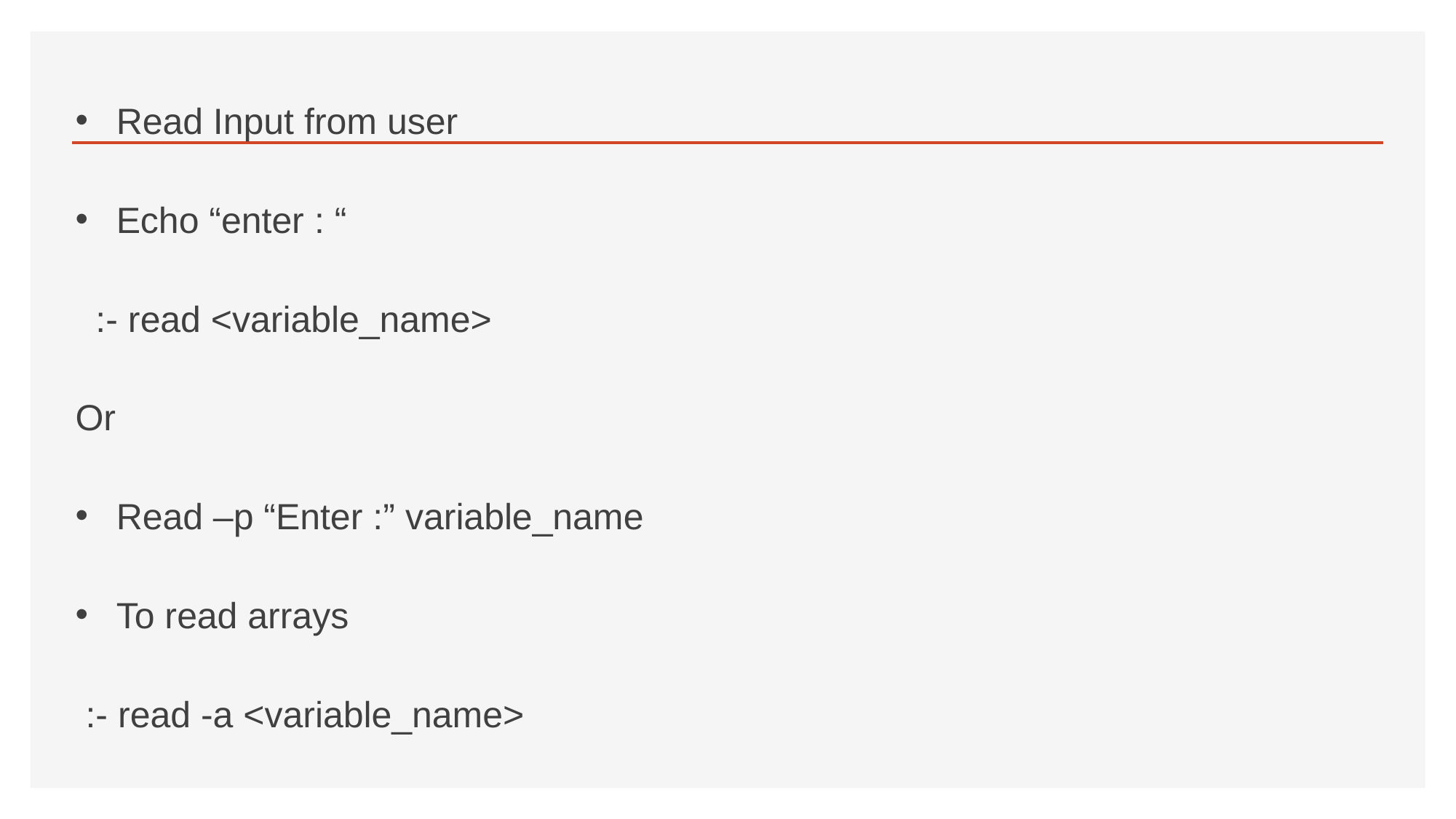

Read Input from user
Echo “enter : “
  :- read <variable_name>
Or
Read –p “Enter :” variable_name
To read arrays
 :- read -a <variable_name>